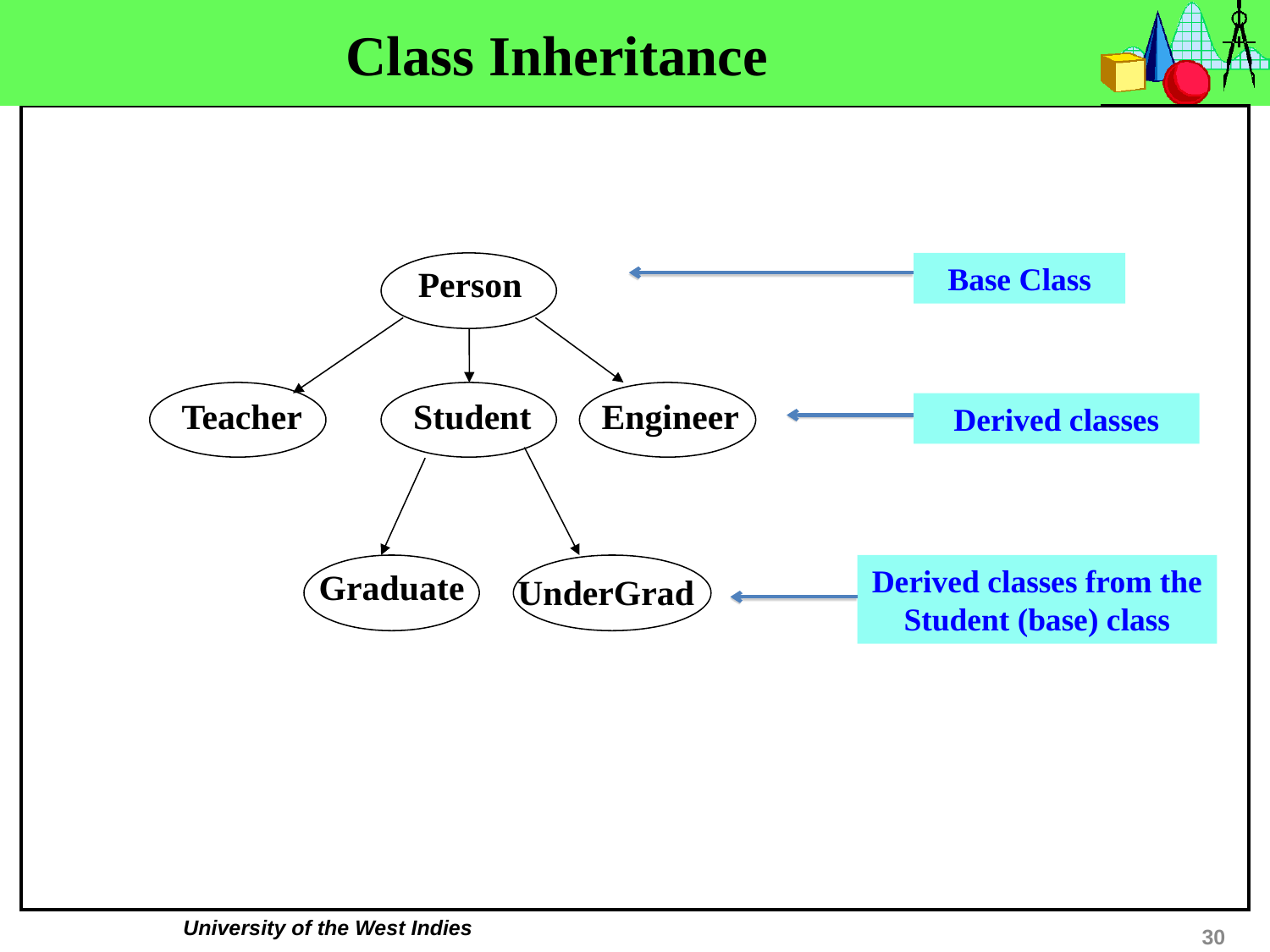

# Class Inheritance

Person

Teacher

Student

Engineer

Graduate

UnderGrad
Base Class
Derived classes
Derived classes from the Student (base) class
30